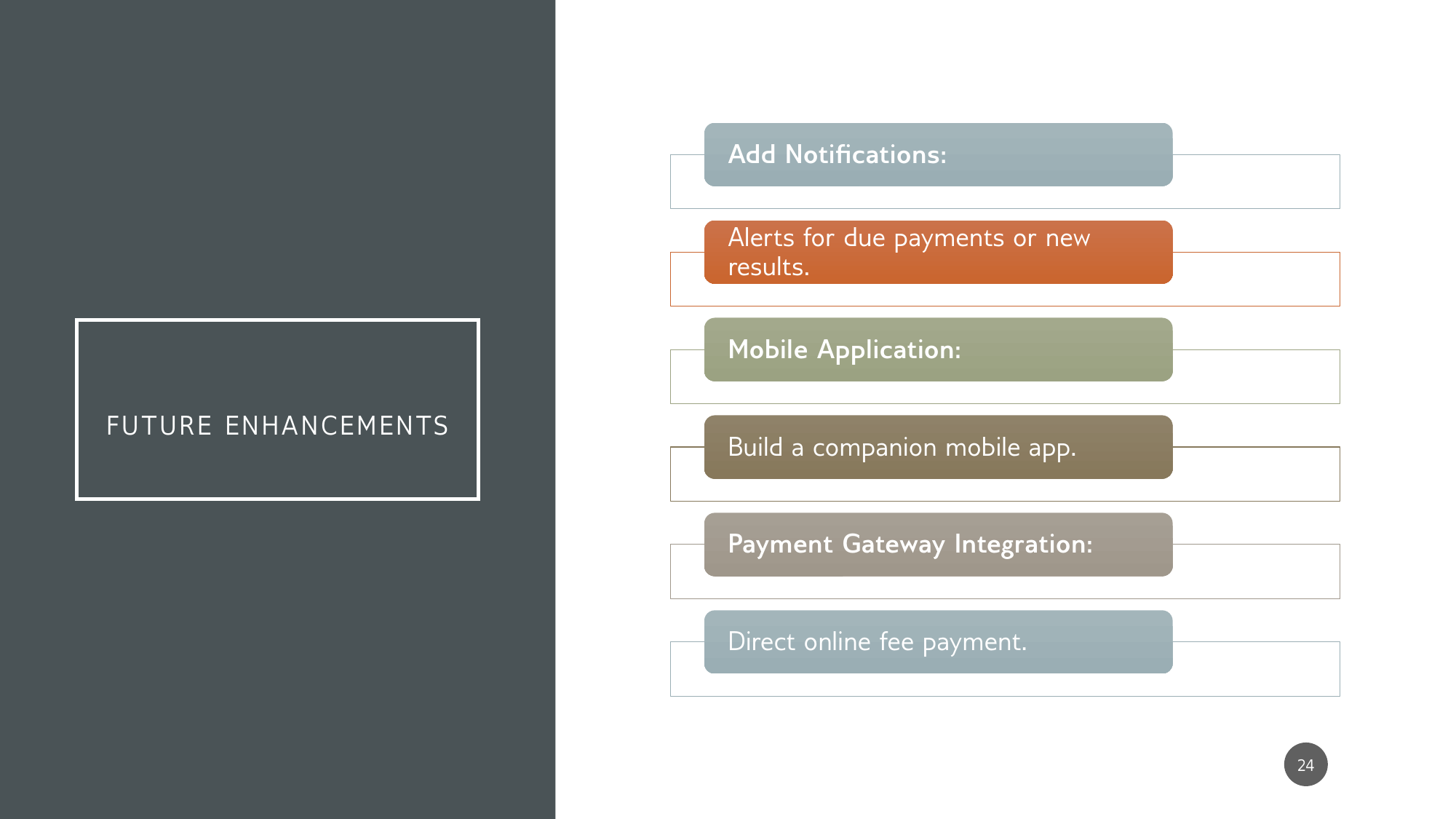

Add Notifications:
Alerts for due payments or new results.
Mobile Application:
Build a companion mobile app.
Payment Gateway Integration:
Direct online fee payment.
# Future Enhancements
24